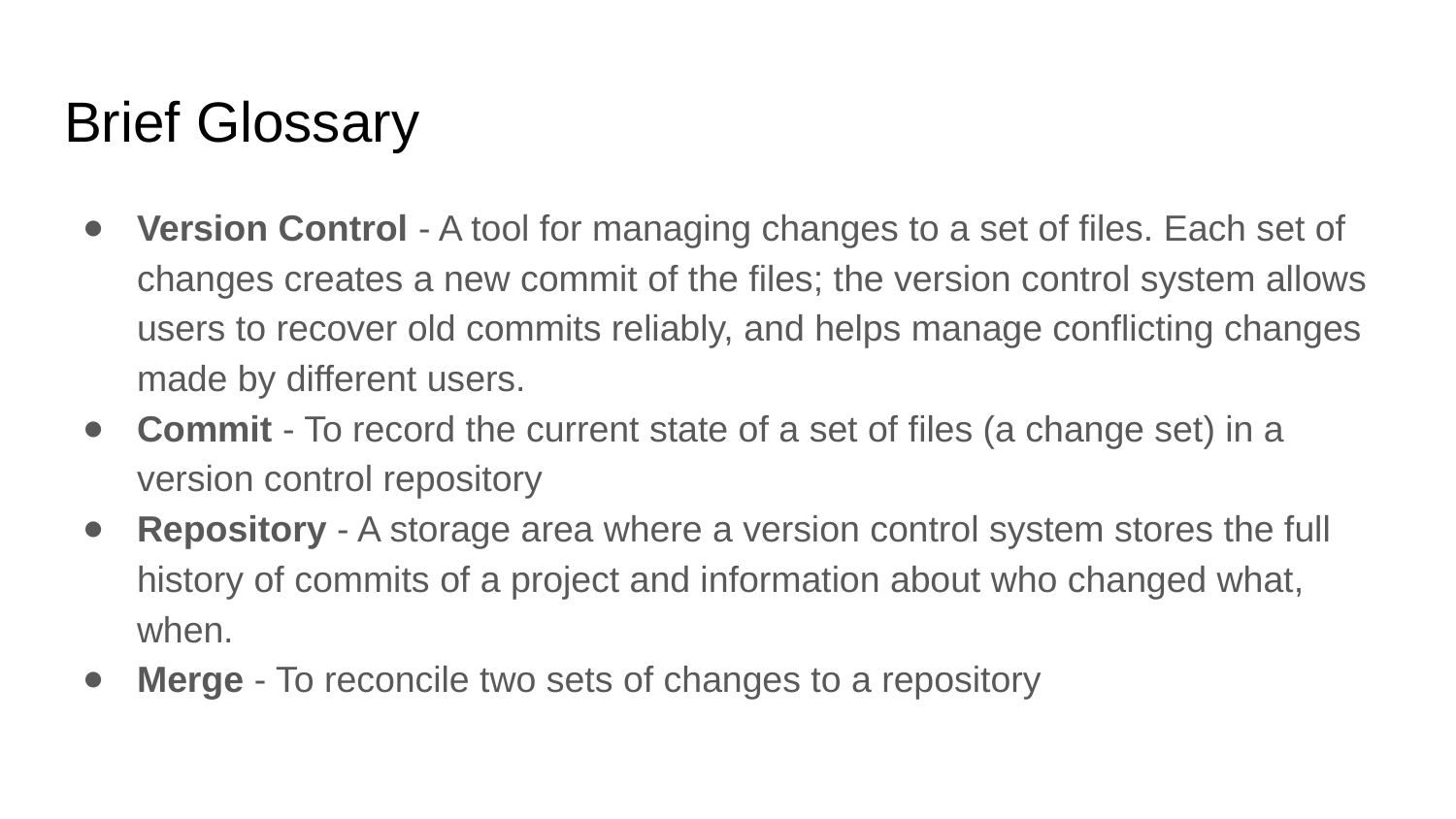

# Brief Glossary
Version Control - A tool for managing changes to a set of files. Each set of changes creates a new commit of the files; the version control system allows users to recover old commits reliably, and helps manage conflicting changes made by different users.
Commit - To record the current state of a set of files (a change set) in a version control repository
Repository - A storage area where a version control system stores the full history of commits of a project and information about who changed what, when.
Merge - To reconcile two sets of changes to a repository